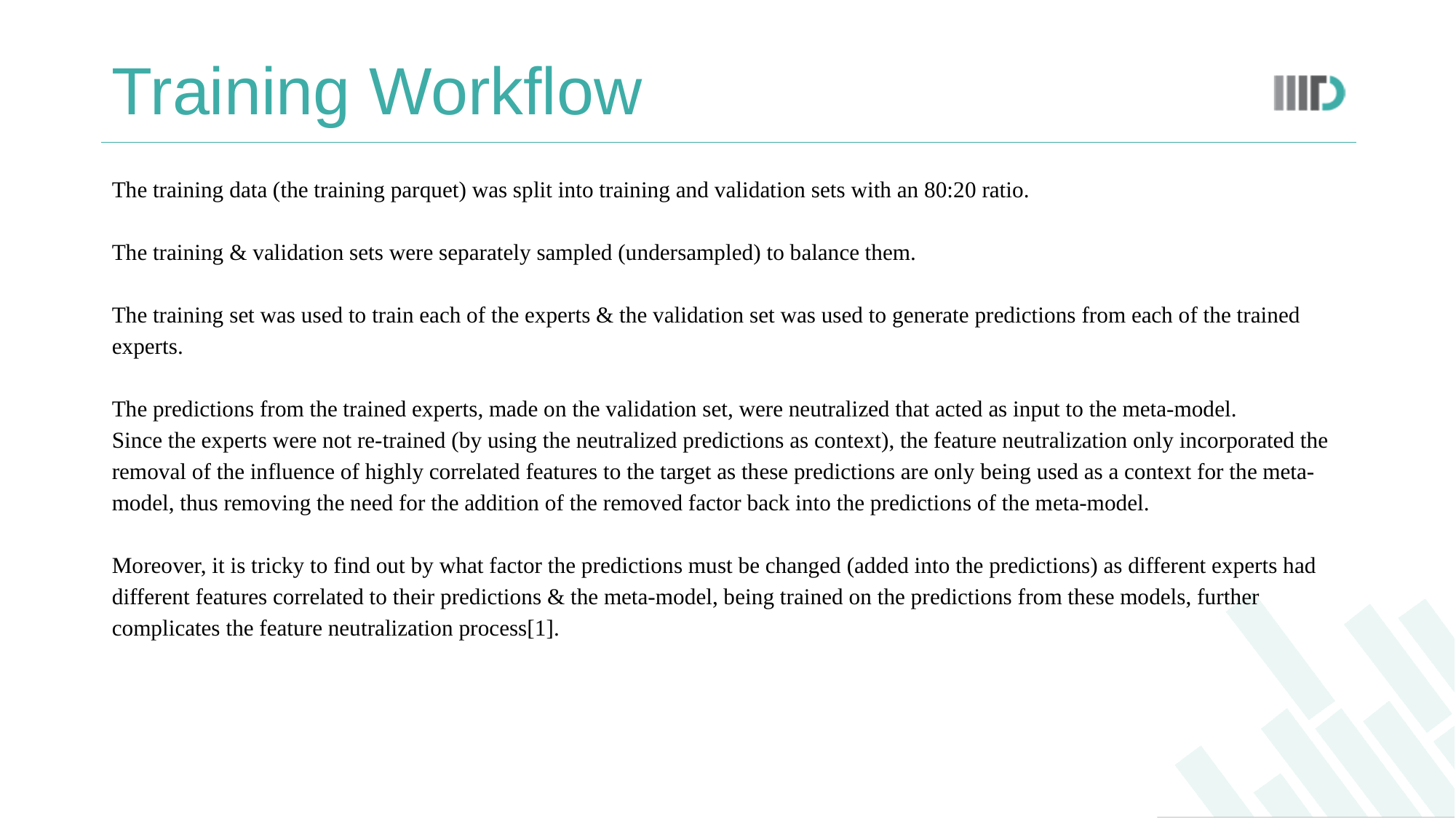

# Training Workflow
The training data (the training parquet) was split into training and validation sets with an 80:20 ratio.

The training & validation sets were separately sampled (undersampled) to balance them.

The training set was used to train each of the experts & the validation set was used to generate predictions from each of the trained experts.

The predictions from the trained experts, made on the validation set, were neutralized that acted as input to the meta-model.
Since the experts were not re-trained (by using the neutralized predictions as context), the feature neutralization only incorporated the removal of the influence of highly correlated features to the target as these predictions are only being used as a context for the meta-model, thus removing the need for the addition of the removed factor back into the predictions of the meta-model.

Moreover, it is tricky to find out by what factor the predictions must be changed (added into the predictions) as different experts had different features correlated to their predictions & the meta-model, being trained on the predictions from these models, further complicates the feature neutralization process[1].